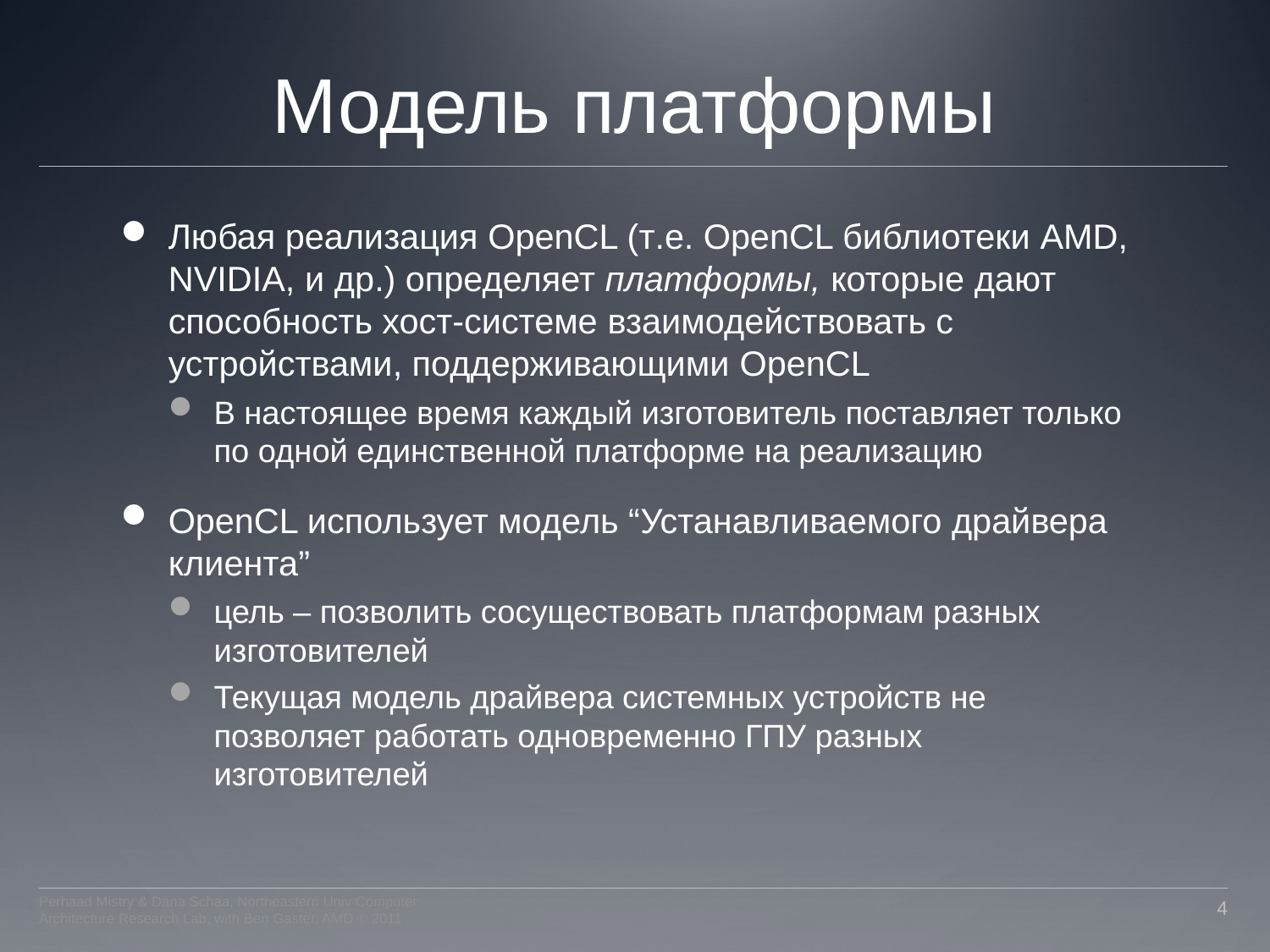

# Модель платформы
Любая реализация OpenCL (т.е. OpenCL библиотеки AMD, NVIDIA, и др.) определяет платформы, которые дают способность хост-системе взаимодействовать с устройствами, поддерживающими OpenCL
В настоящее время каждый изготовитель поставляет только по одной единственной платформе на реализацию
OpenCL использует модель “Устанавливаемого драйвера клиента”
цель – позволить сосуществовать платформам разных изготовителей
Текущая модель драйвера системных устройств не позволяет работать одновременно ГПУ разных изготовителей
Perhaad Mistry & Dana Schaa, Northeastern Univ Computer Architecture Research Lab, with Ben Gaster, AMD © 2011
4